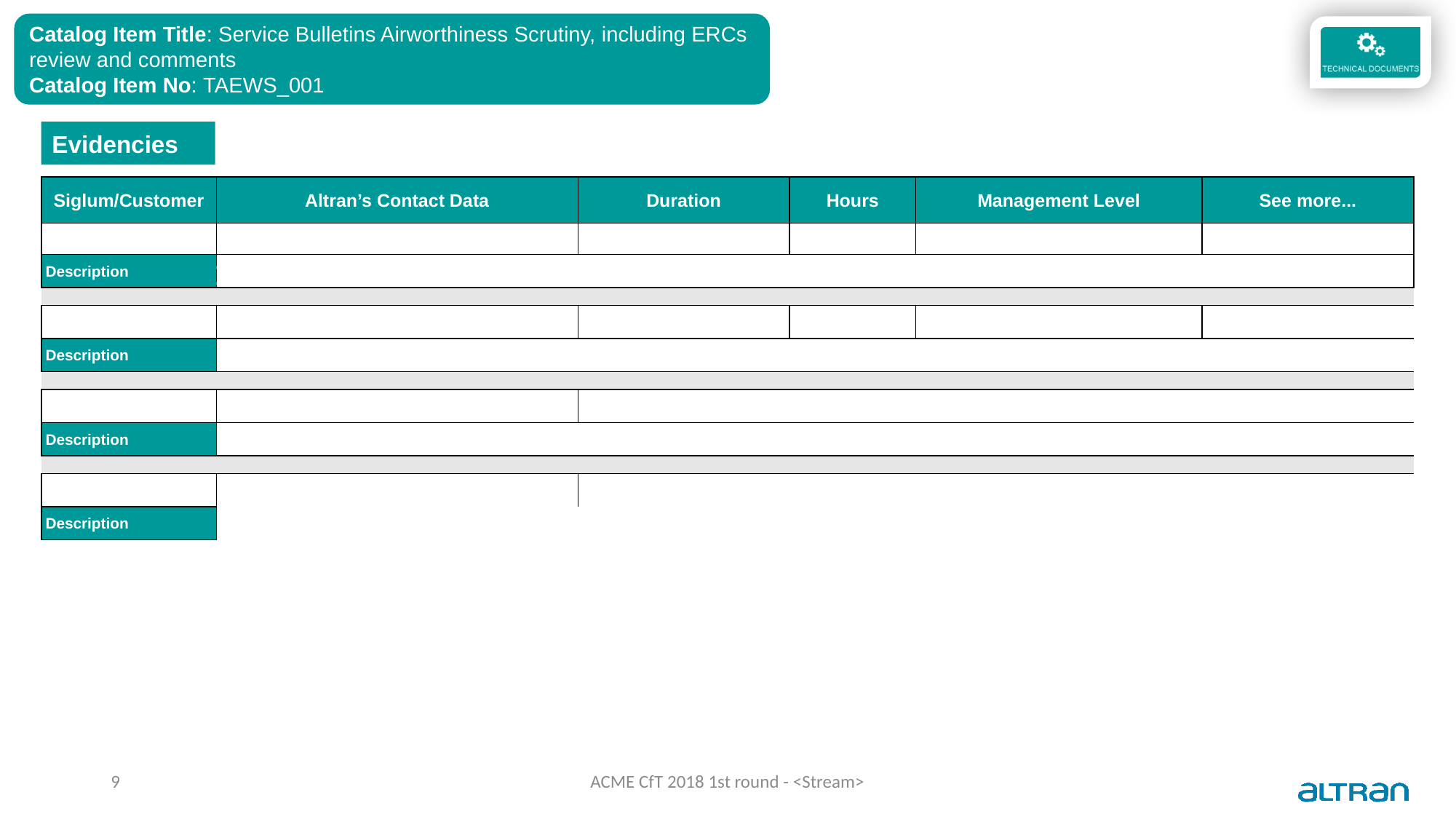

Catalog Item Title: Service Bulletins Airworthiness Scrutiny, including ERCs review and comments
Catalog Item No: TAEWS_001
Evidencies
| Siglum/Customer | Altran’s Contact Data | Duration | Hours | Management Level | See more... |
| --- | --- | --- | --- | --- | --- |
|  |  |  |  |  |  |
| Description |  |  |  |  |  |
|  |  |  |  |  |  |
|  |  |  |  |  |  |
| Description |  |  |  |  |  |
|  |  |  |  |  |  |
|  |  |  |  |  |  |
| Description |  |  |  |  |  |
|  |  |  |  |  |  |
|  |  |  |  |  |  |
| Description |  |  |  |  |  |
9
ACME CfT 2018 1st round - <Stream>